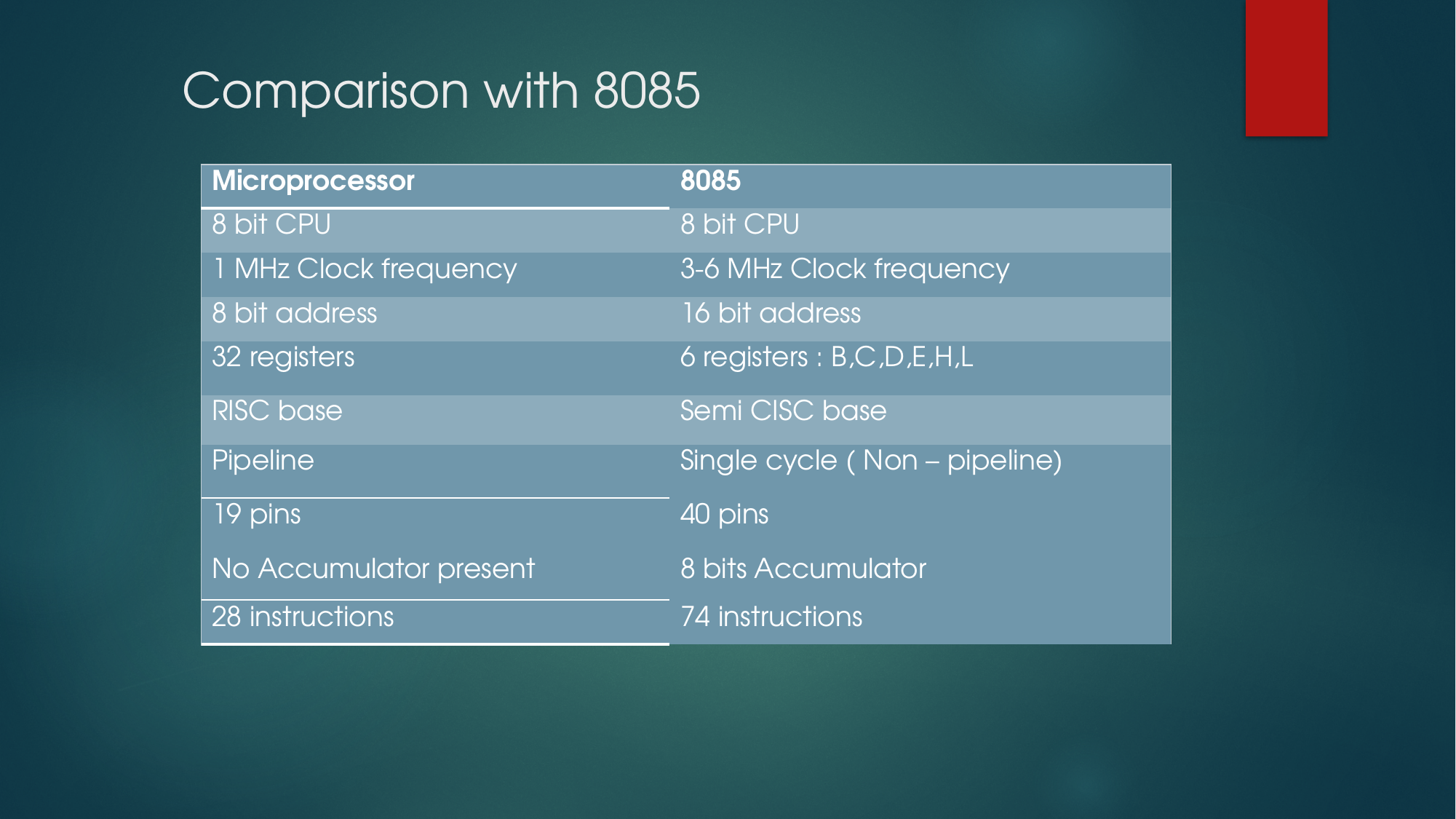

# Comparison with 8085
| Microprocessor | 8085 |
| --- | --- |
| 8 bit CPU | 8 bit CPU |
| 1 MHz Clock frequency | 3-6 MHz Clock frequency |
| 8 bit address | 16 bit address |
| 32 registers | 6 registers : B,C,D,E,H,L |
| RISC base | Semi CISC base |
| Pipeline | Single cycle ( Non – pipeline) |
| --- | --- |
| 19 pins | 40 pins |
| --- | --- |
| No Accumulator present | 8 bits Accumulator |
| --- | --- |
| 28 instructions | 74 instructions |
| --- | --- |